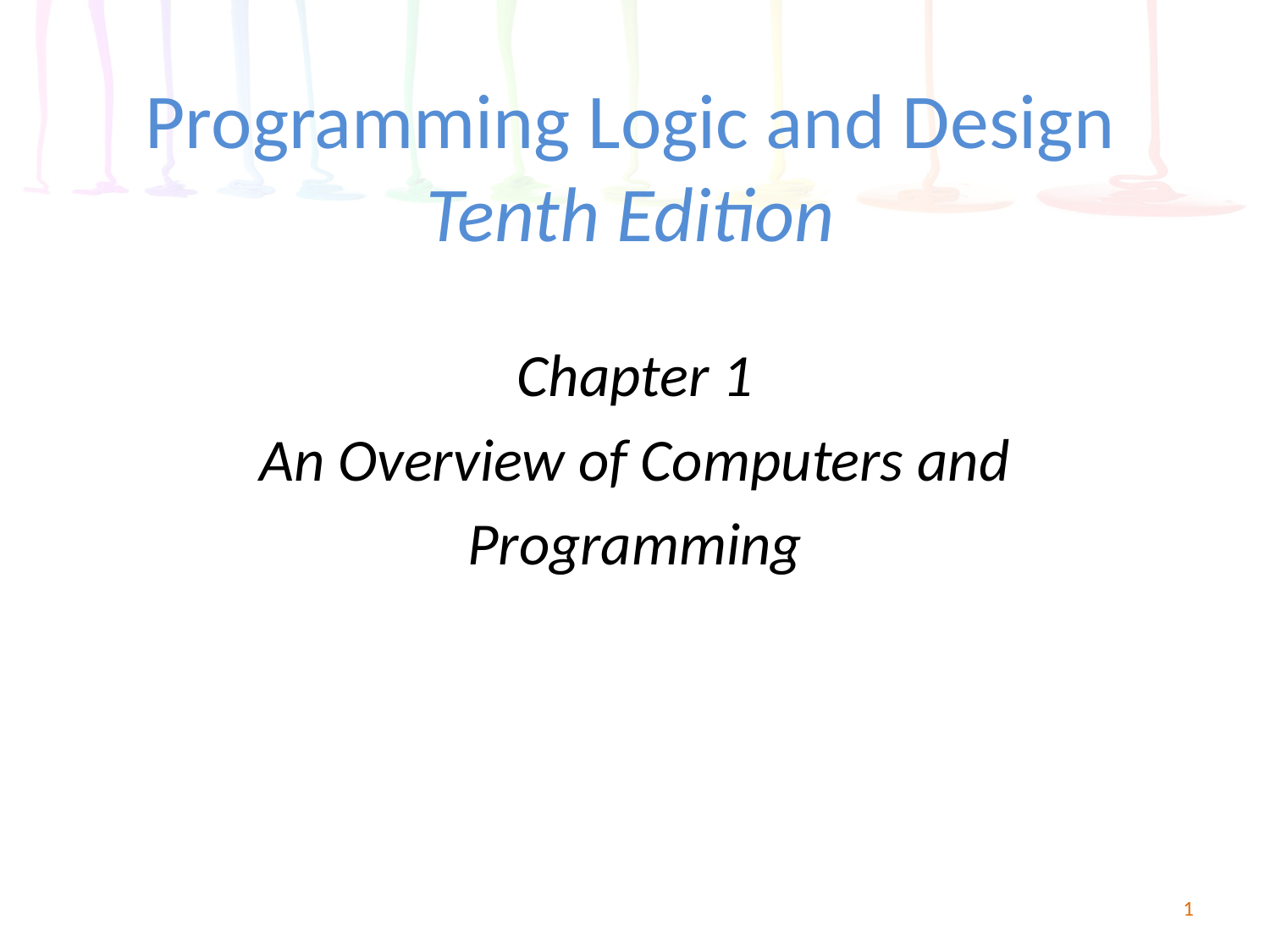

# Programming Logic and Design Tenth Edition
Chapter 1
An Overview of Computers and
Programming

1